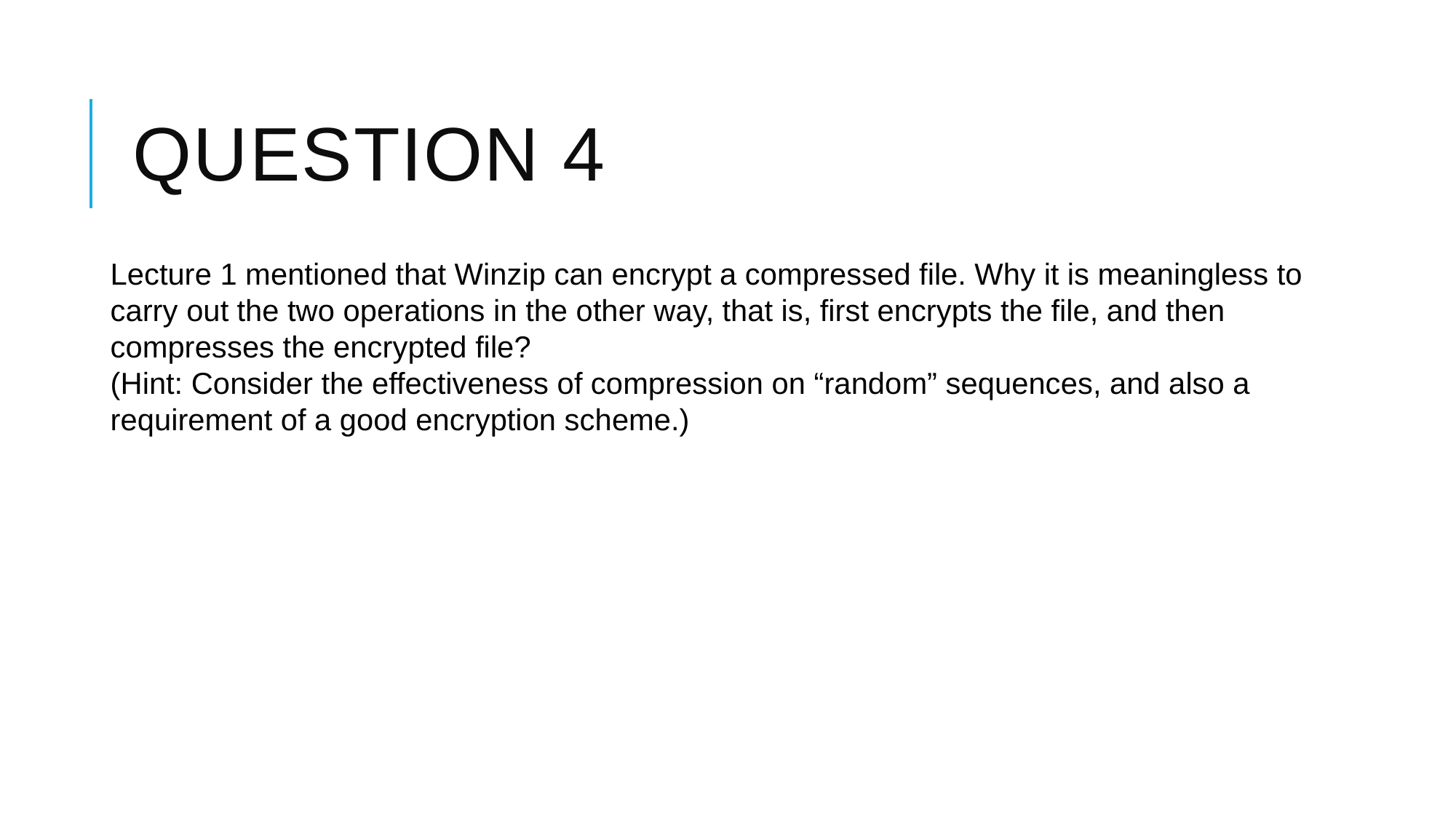

# Question 4
Lecture 1 mentioned that Winzip can encrypt a compressed file. Why it is meaningless to carry out the two operations in the other way, that is, first encrypts the file, and then compresses the encrypted file?
(Hint: Consider the effectiveness of compression on “random” sequences, and also a requirement of a good encryption scheme.)